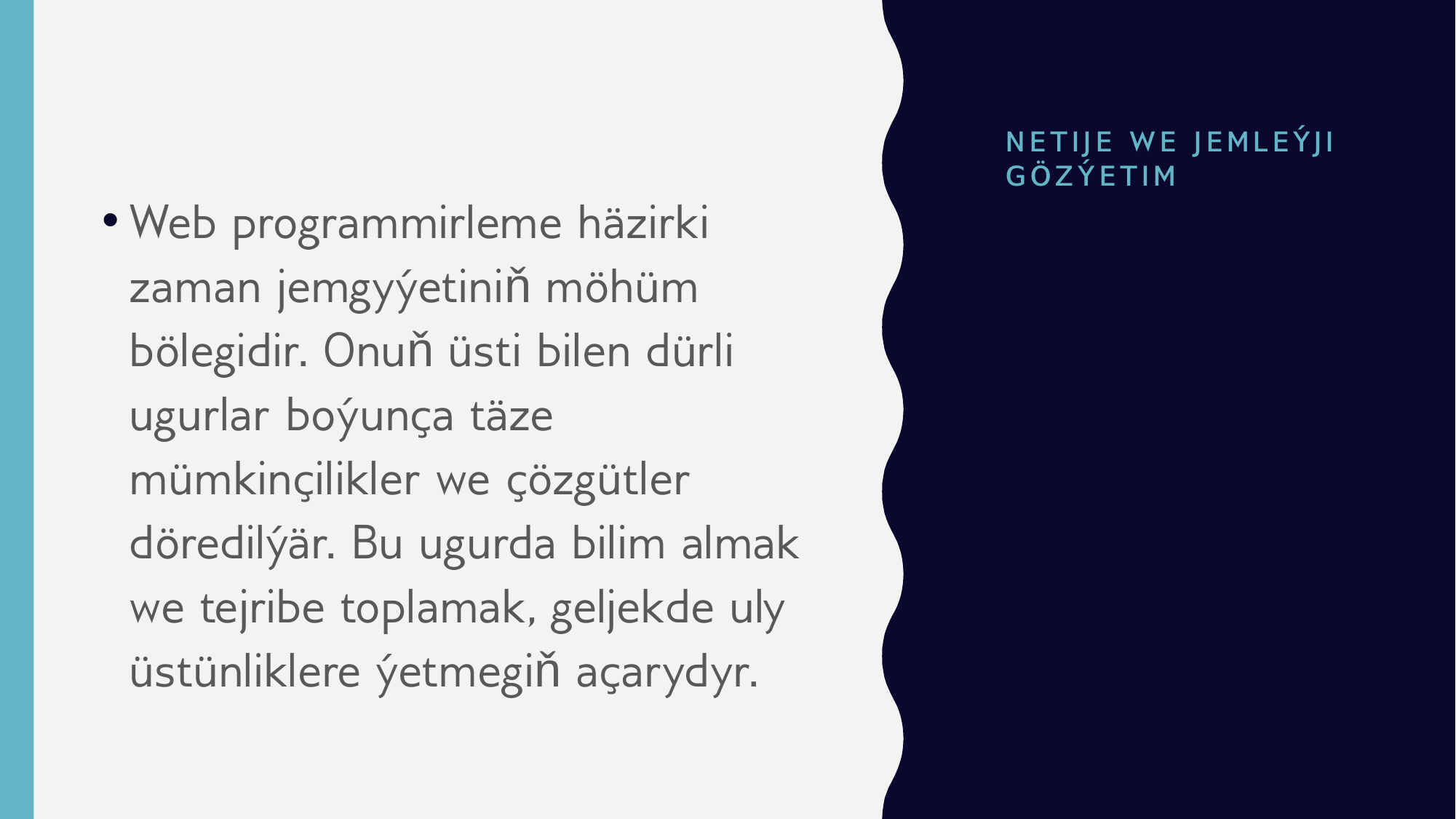

# Netije we Jemleýji Gözýetim

Web programmirleme häzirki zaman jemgyýetiniň möhüm bölegidir. Onuň üsti bilen dürli ugurlar boýunça täze mümkinçilikler we çözgütler döredilýär. Bu ugurda bilim almak we tejribe toplamak, geljekde uly üstünliklere ýetmegiň açarydyr.